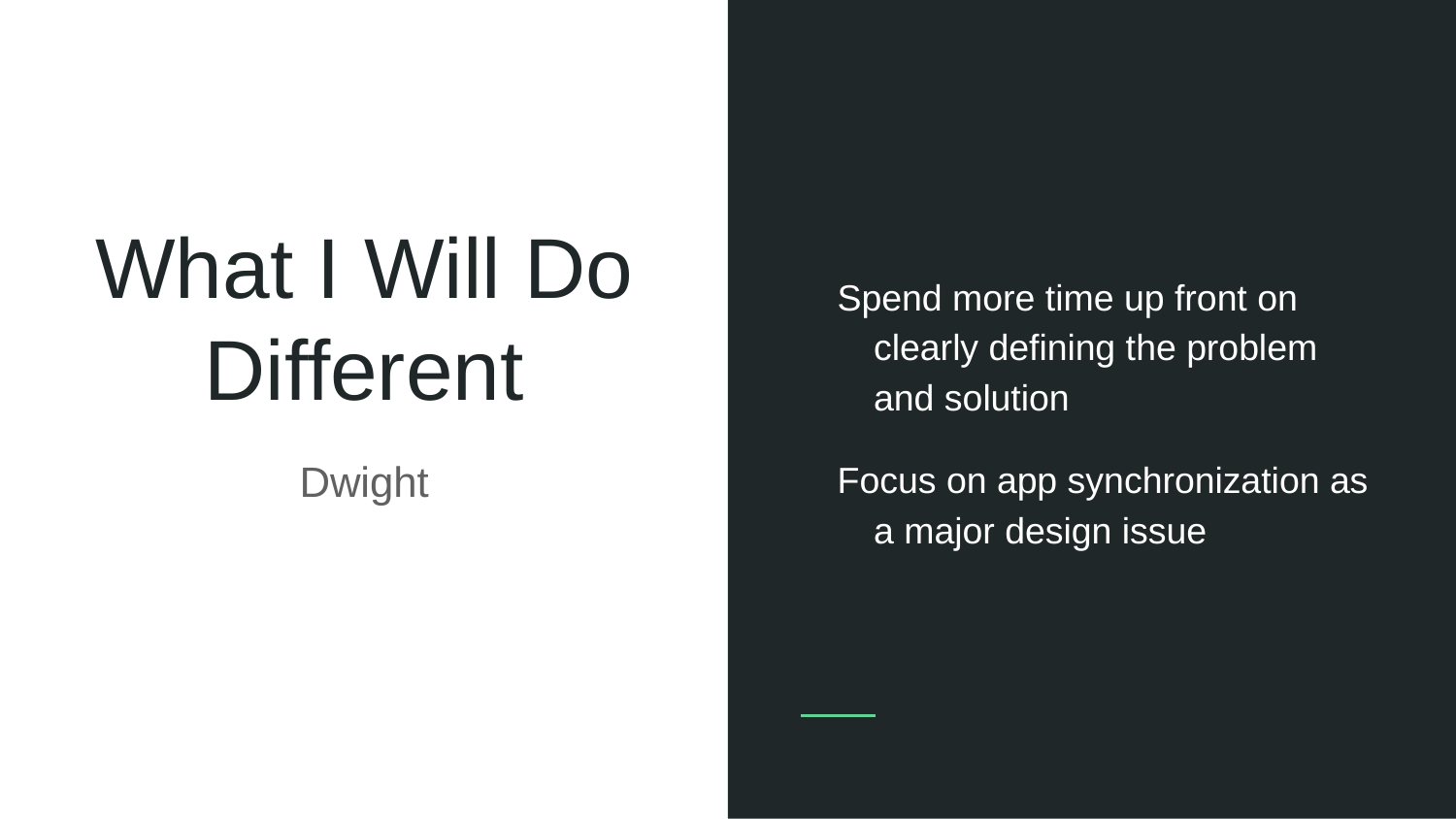

Spend more time up front on  clearly defining the problem and solution
Focus on app synchronization as a major design issue
# What I Will Do Different
Dwight